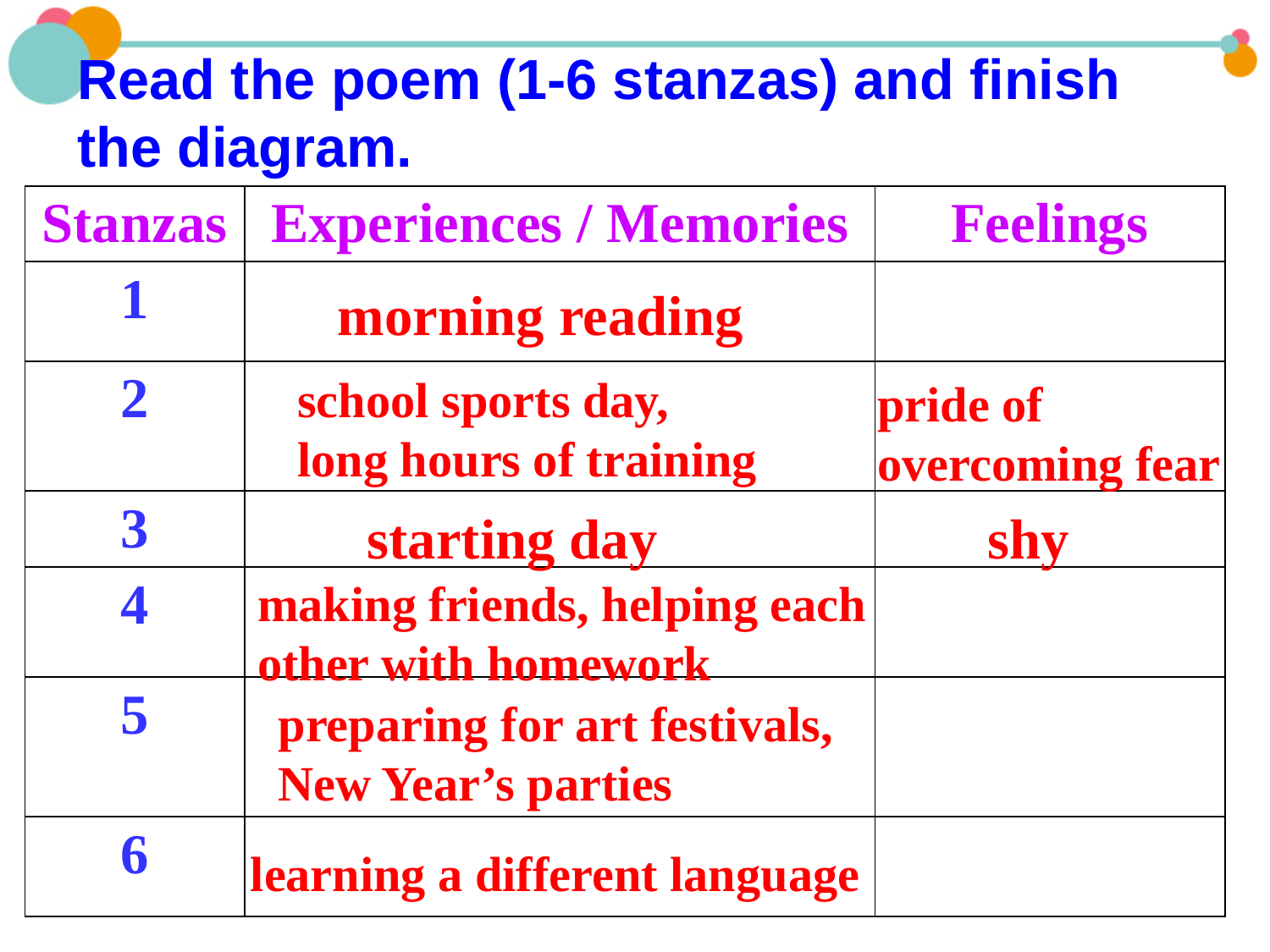

Read the poem (1-6 stanzas) and finish the diagram.
| Stanzas | Experiences / Memories | Feelings |
| --- | --- | --- |
| 1 |  |  |
| 2 |  |  |
| 3 |  |  |
| 4 |  |  |
| 5 |  |  |
| 6 |  |  |
morning reading
school sports day,
long hours of training
pride of overcoming fear
starting day
shy
making friends, helping each other with homework
preparing for art festivals,
New Year’s parties
learning a different language